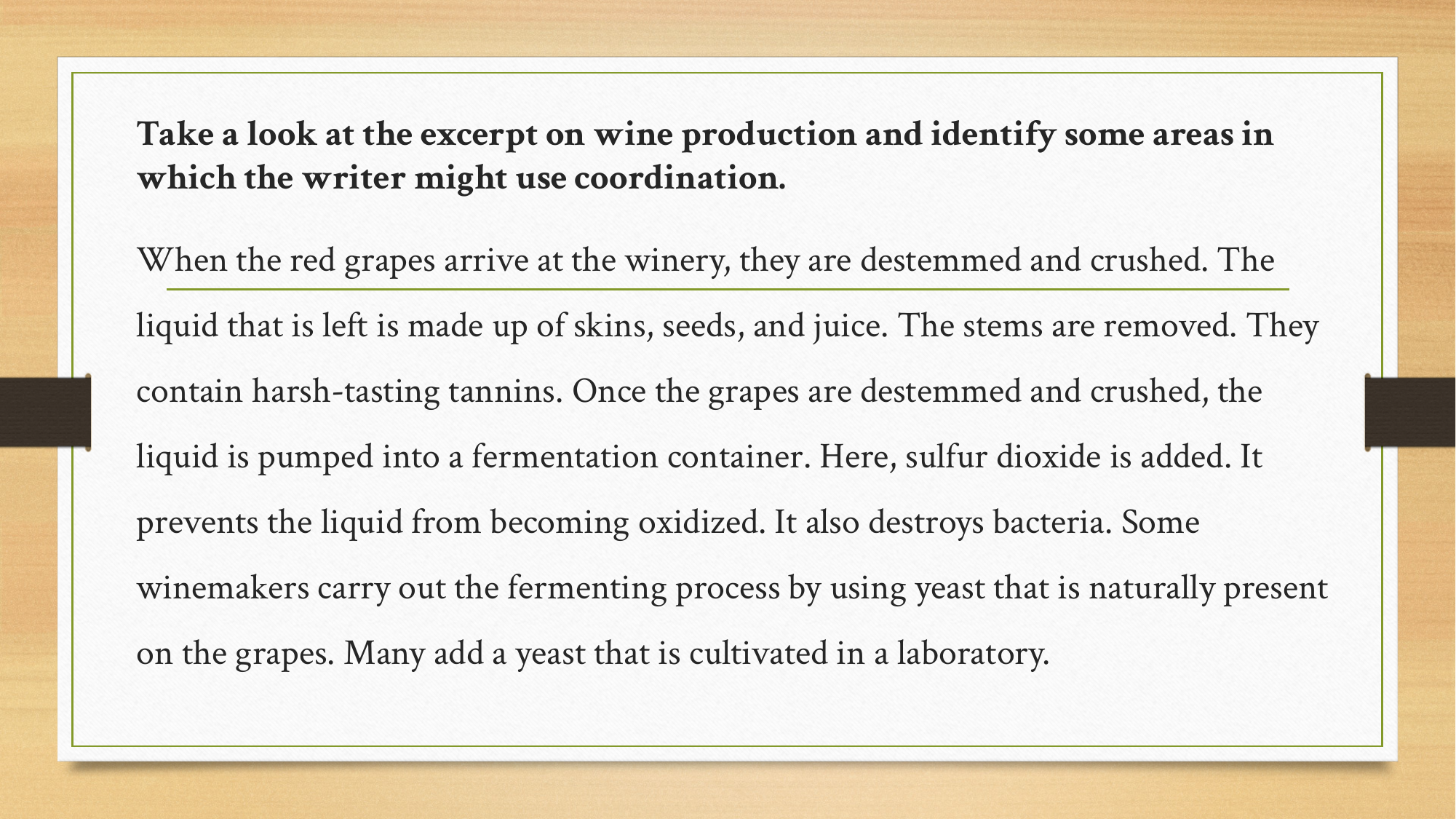

#
Take a look at the excerpt on wine production and identify some areas in which the writer might use coordination.
When the red grapes arrive at the winery, they are destemmed and crushed. The liquid that is left is made up of skins, seeds, and juice. The stems are removed. They contain harsh-tasting tannins. Once the grapes are destemmed and crushed, the liquid is pumped into a fermentation container. Here, sulfur dioxide is added. It prevents the liquid from becoming oxidized. It also destroys bacteria. Some winemakers carry out the fermenting process by using yeast that is naturally present on the grapes. Many add a yeast that is cultivated in a laboratory.